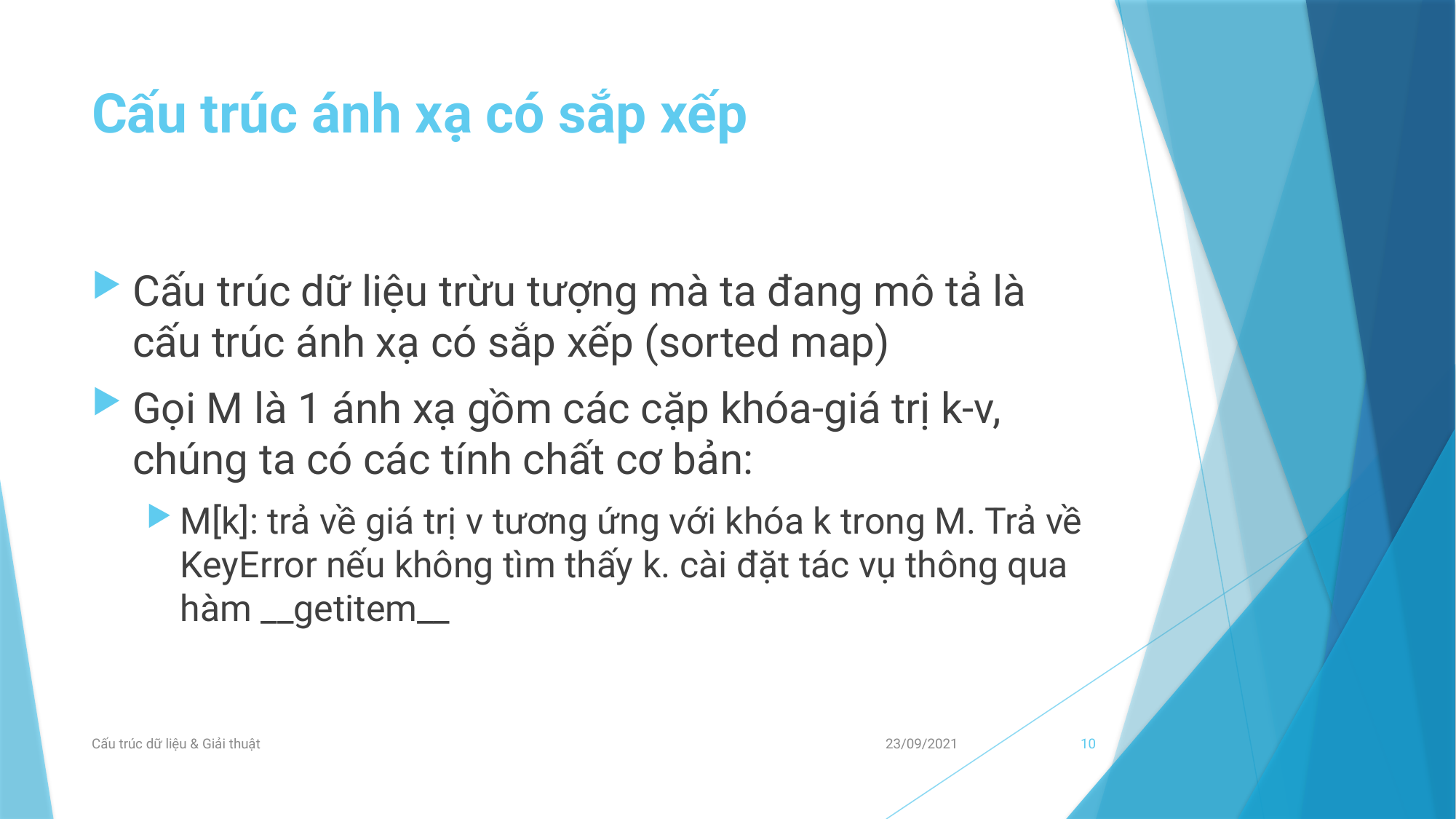

# Cấu trúc ánh xạ có sắp xếp
Cấu trúc dữ liệu trừu tượng mà ta đang mô tả là cấu trúc ánh xạ có sắp xếp (sorted map)
Gọi M là 1 ánh xạ gồm các cặp khóa-giá trị k-v, chúng ta có các tính chất cơ bản:
M[k]: trả về giá trị v tương ứng với khóa k trong M. Trả về KeyError nếu không tìm thấy k. cài đặt tác vụ thông qua hàm __getitem__
Cấu trúc dữ liệu & Giải thuật
23/09/2021
10